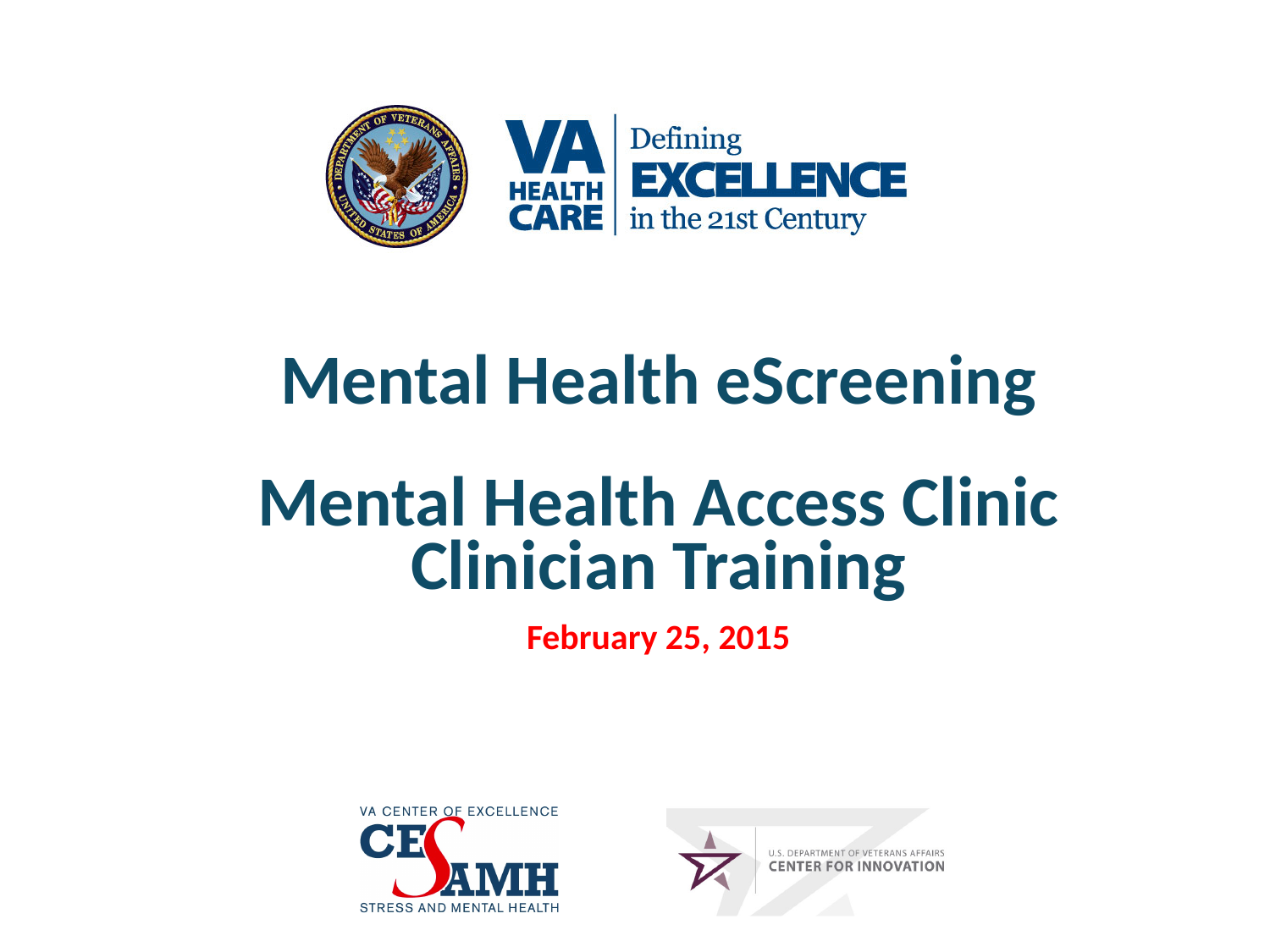

Mental Health eScreening

Mental Health Access Clinic Clinician Training
February 25, 2015